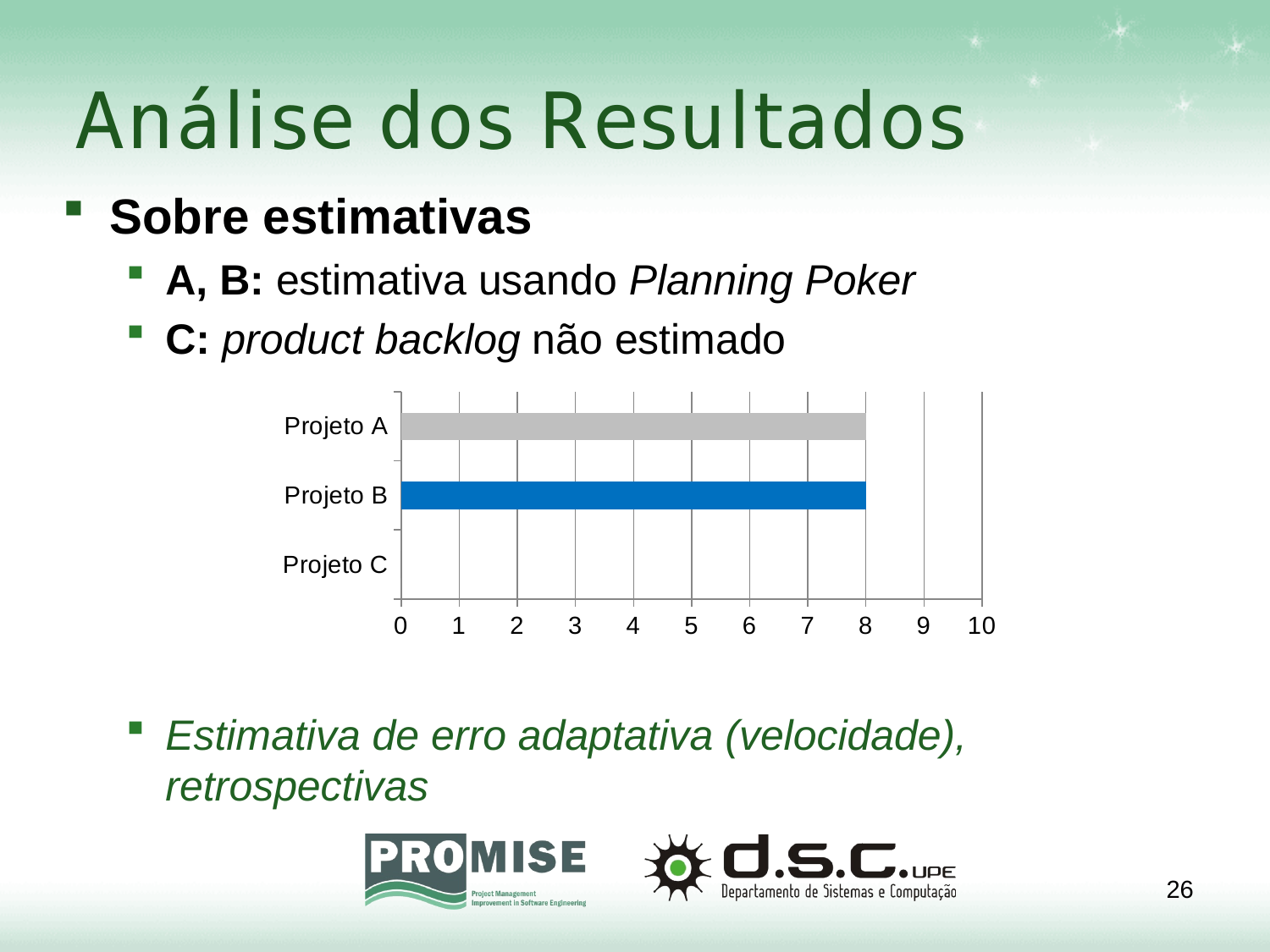

# Análise dos Resultados
Sobre estimativas
A, B: estimativa usando Planning Poker
C: product backlog não estimado

Estimativa de erro adaptativa (velocidade), retrospectivas

### Chart

| Category |  |
|---|---|
| Projeto C | 0.0 |
| Projeto B | 8.0 |
| Projeto A | 8.0 |
26